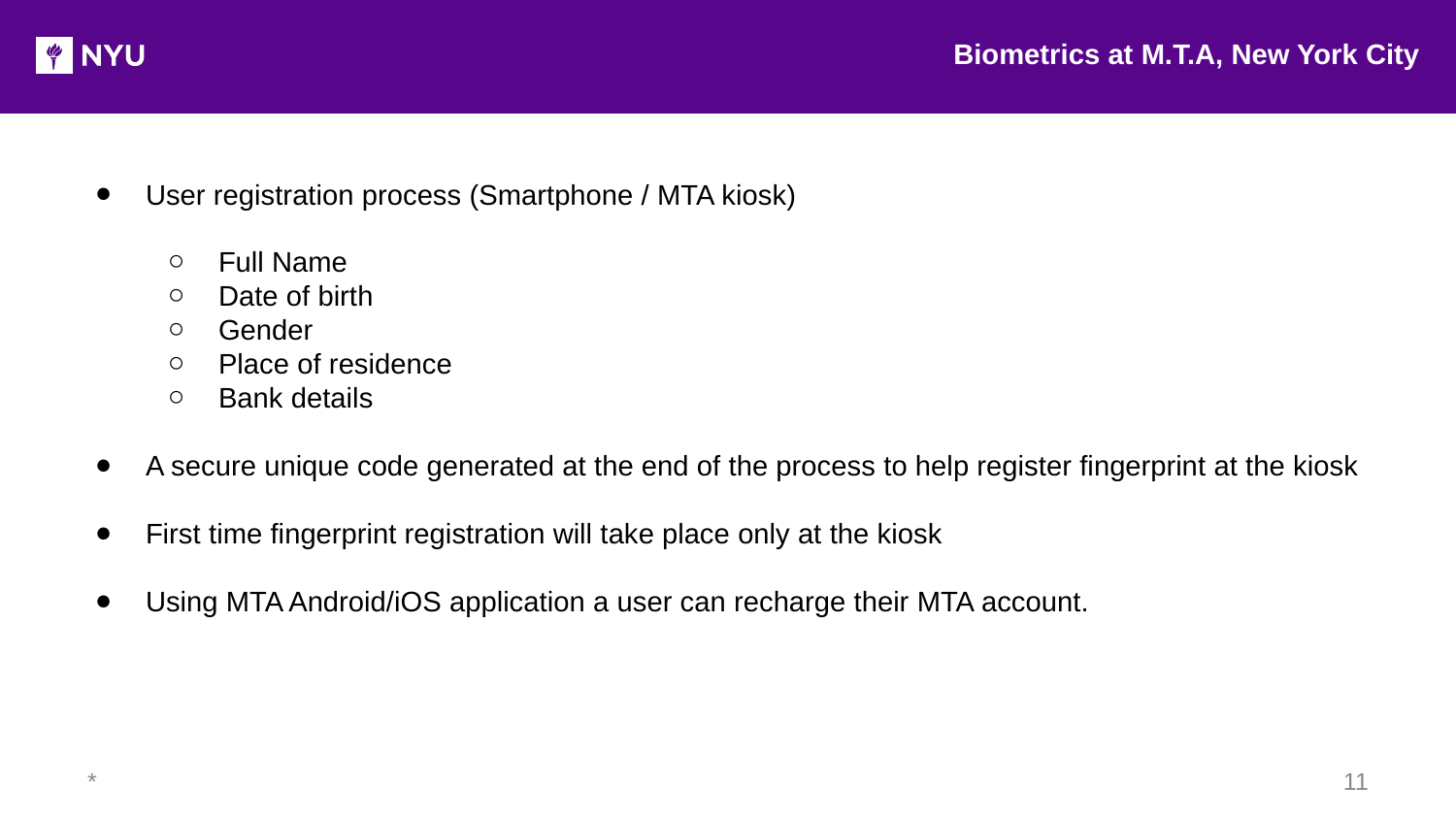

User registration process (Smartphone / MTA kiosk)

Full Name
Date of birth
Gender
Place of residence
Bank details

A secure unique code generated at the end of the process to help register fingerprint at the kiosk

First time fingerprint registration will take place only at the kiosk

Using MTA Android/iOS application a user can recharge their MTA account.

Biometrics at M.T.A, New York City

*
11